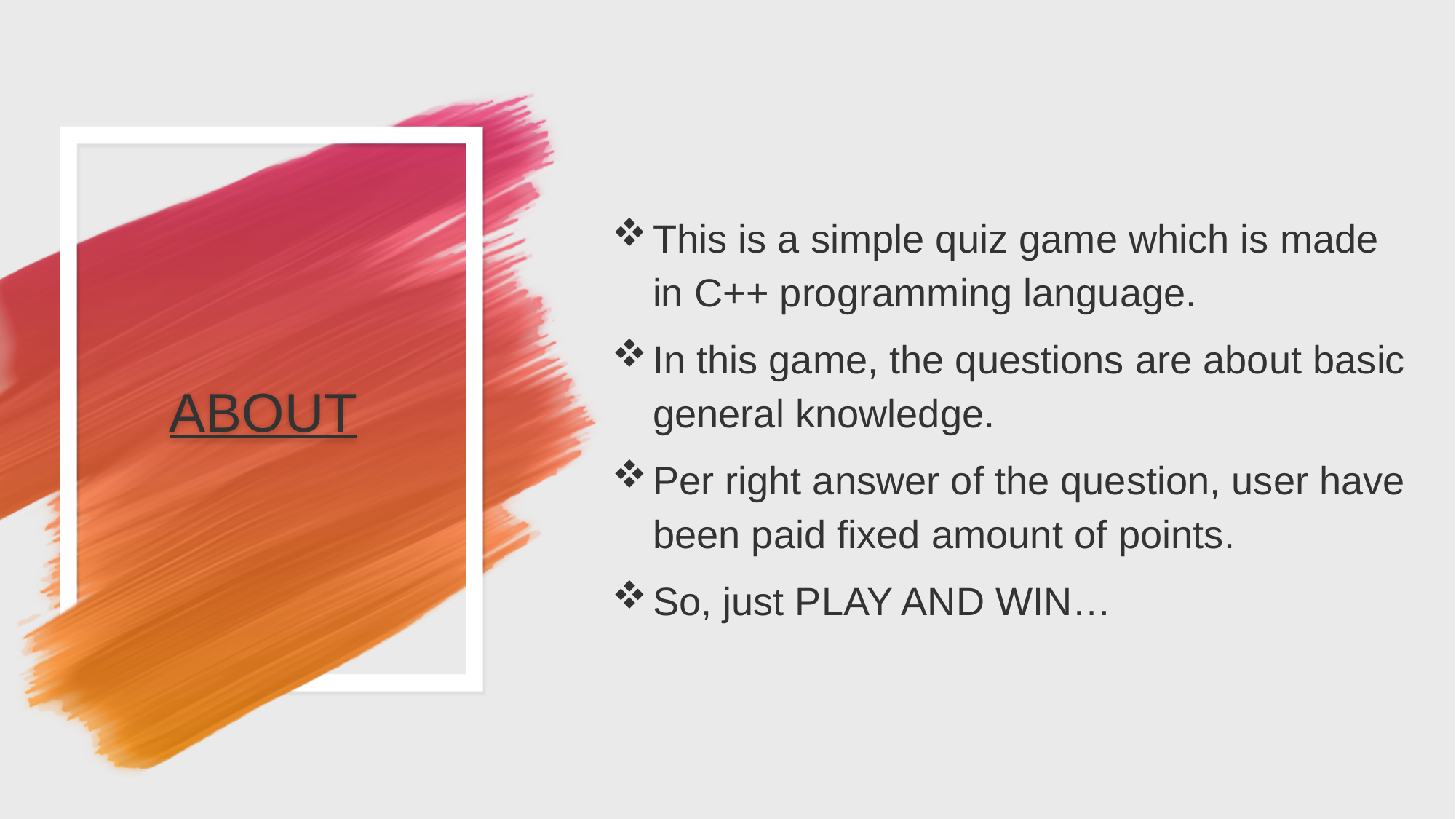

This is a simple quiz game which is made in C++ programming language.
In this game, the questions are about basic general knowledge.
Per right answer of the question, user have been paid fixed amount of points.
So, just PLAY AND WIN…

# ABOUT